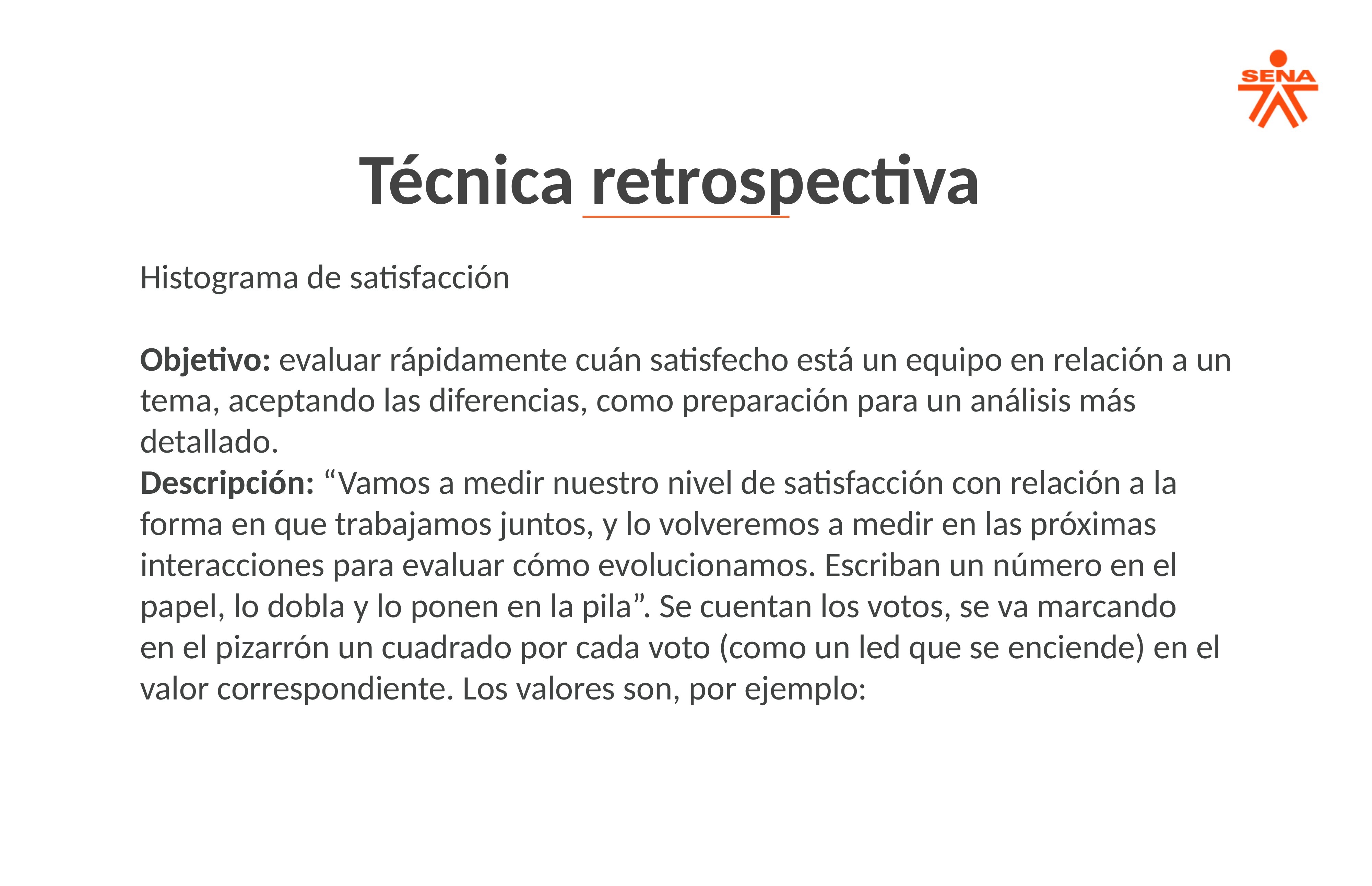

Técnica retrospectiva

Histograma de satisfacción

Objetivo: evaluar rápidamente cuán satisfecho está un equipo en relación a un
tema, aceptando las diferencias, como preparación para un análisis más
detallado.
Descripción: “Vamos a medir nuestro nivel de satisfacción con relación a la
forma en que trabajamos juntos, y lo volveremos a medir en las próximas
interacciones para evaluar cómo evolucionamos. Escriban un número en el
papel, lo dobla y lo ponen en la pila”. Se cuentan los votos, se va marcando
en el pizarrón un cuadrado por cada voto (como un led que se enciende) en el
valor correspondiente. Los valores son, por ejemplo: